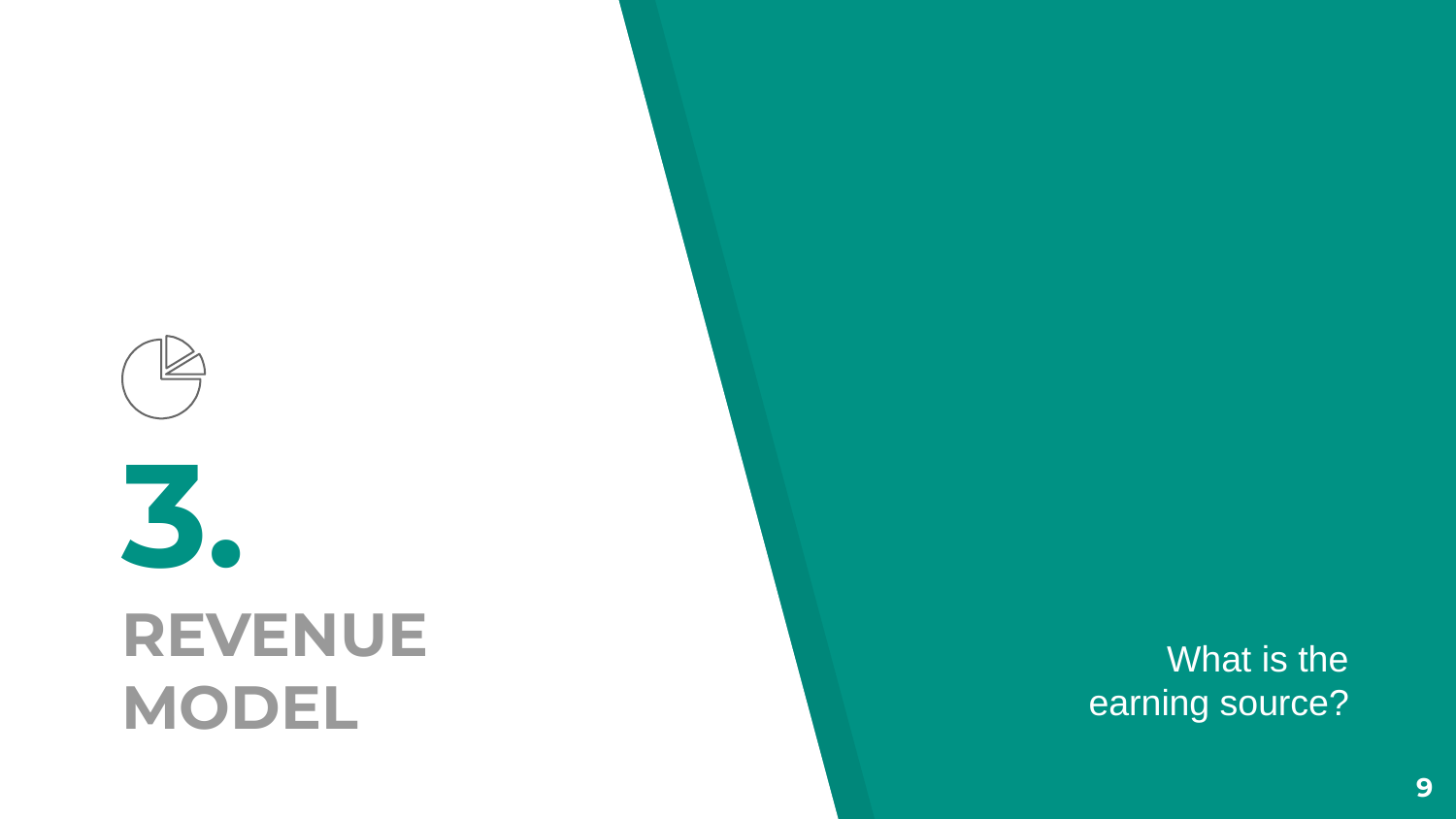

# 3.
REVENUE MODEL

What is the earning source?
9